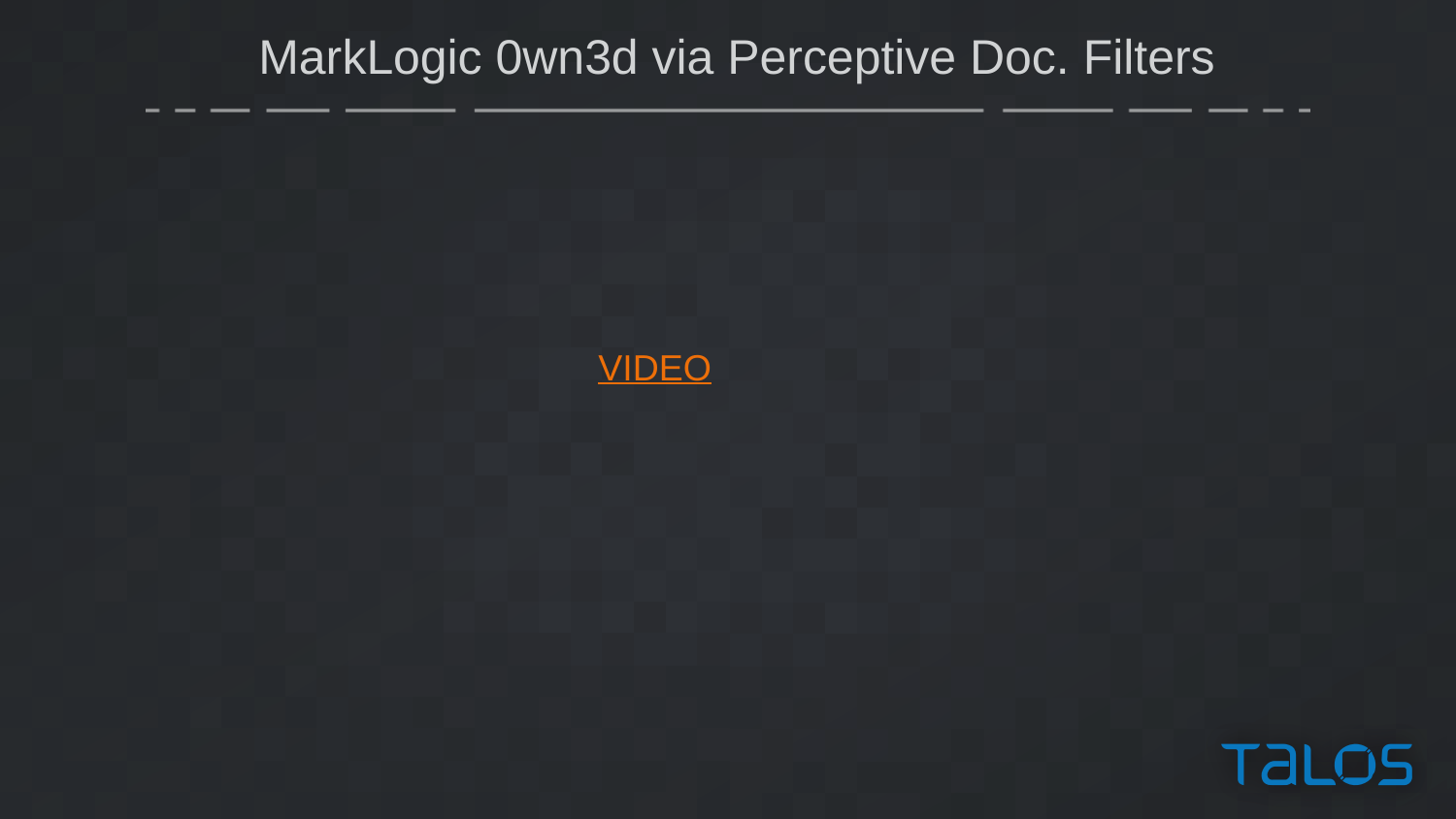

# MarkLogic 0wn3d via Perceptive Doc. Filters
VIDEO